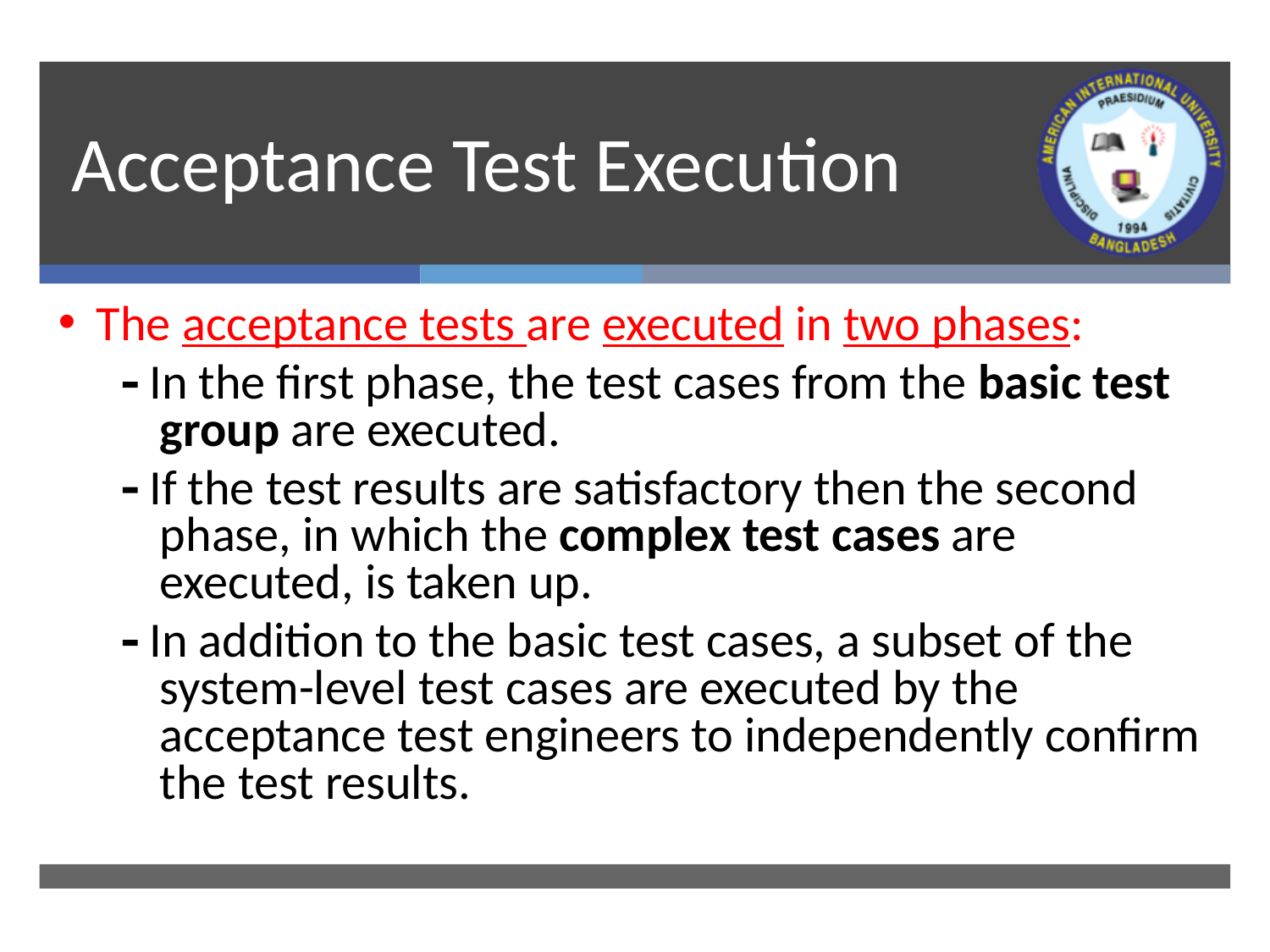

# Acceptance Test Execution
The acceptance tests are executed in two phases:
− In the first phase, the test cases from the basic test group are executed.
− If the test results are satisfactory then the second phase, in which the complex test cases are executed, is taken up.
− In addition to the basic test cases, a subset of the system-level test cases are executed by the acceptance test engineers to independently confirm the test results.